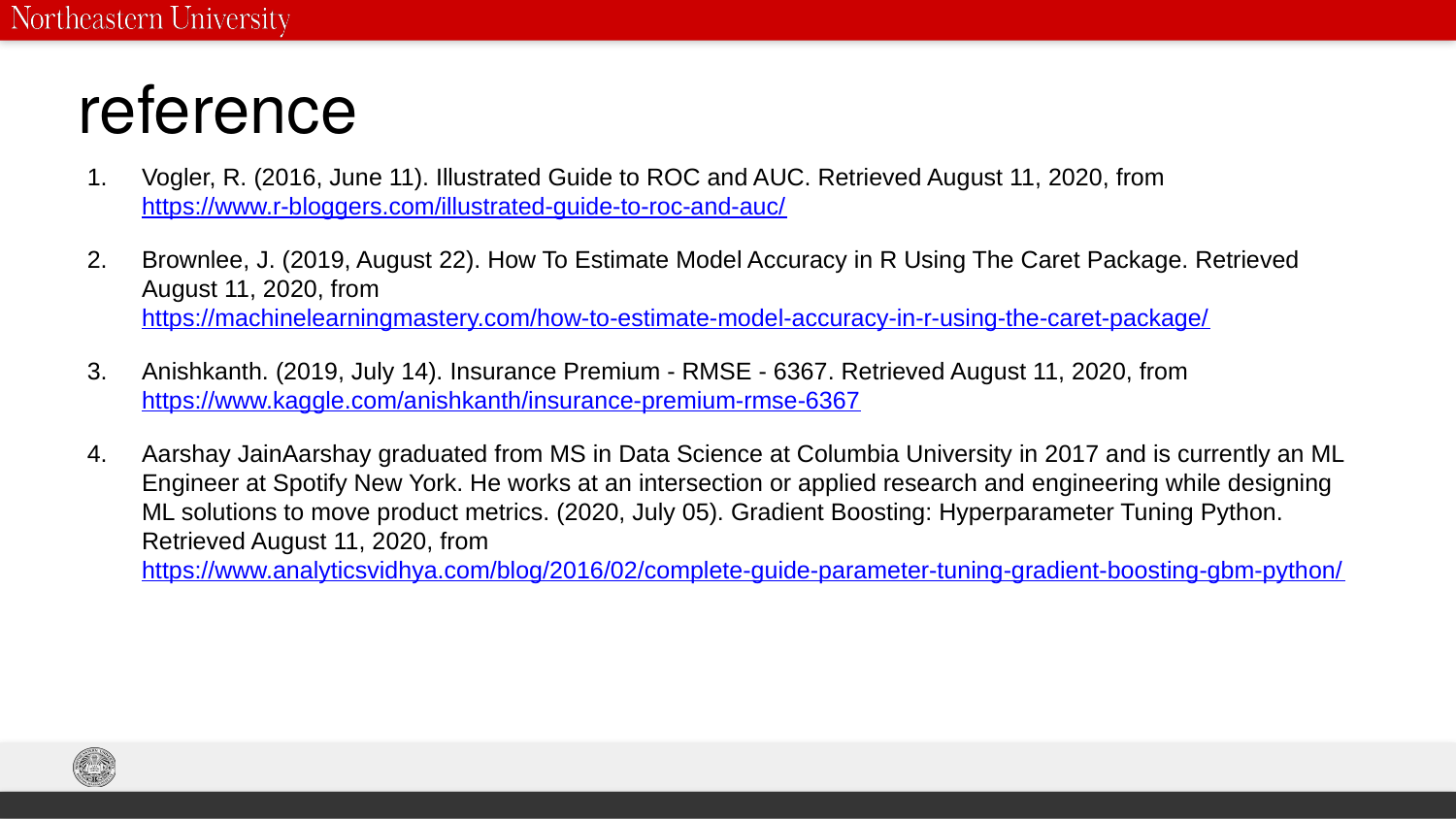

# reference
Vogler, R. (2016, June 11). Illustrated Guide to ROC and AUC. Retrieved August 11, 2020, from https://www.r-bloggers.com/illustrated-guide-to-roc-and-auc/
Brownlee, J. (2019, August 22). How To Estimate Model Accuracy in R Using The Caret Package. Retrieved August 11, 2020, from https://machinelearningmastery.com/how-to-estimate-model-accuracy-in-r-using-the-caret-package/
Anishkanth. (2019, July 14). Insurance Premium - RMSE - 6367. Retrieved August 11, 2020, from https://www.kaggle.com/anishkanth/insurance-premium-rmse-6367
Aarshay JainAarshay graduated from MS in Data Science at Columbia University in 2017 and is currently an ML Engineer at Spotify New York. He works at an intersection or applied research and engineering while designing ML solutions to move product metrics. (2020, July 05). Gradient Boosting: Hyperparameter Tuning Python. Retrieved August 11, 2020, from https://www.analyticsvidhya.com/blog/2016/02/complete-guide-parameter-tuning-gradient-boosting-gbm-python/